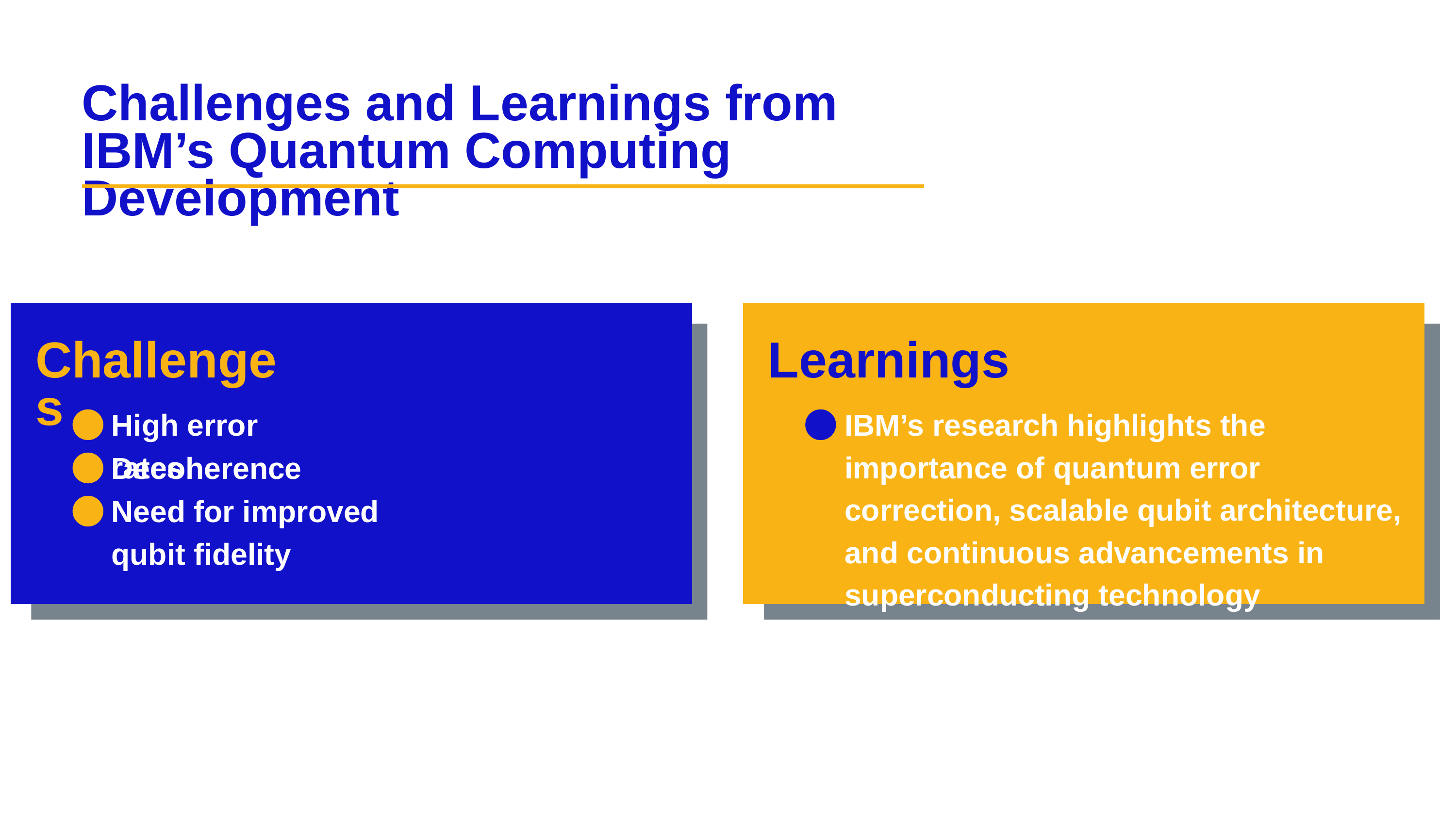

Challenges and Learnings from IBM’s Quantum Computing Development

Challenges
Learnings
High error rates
IBM’s research highlights the importance of quantum error correction, scalable qubit architecture, and continuous advancements in superconducting technology​

Decoherence

Need for improved qubit fidelity